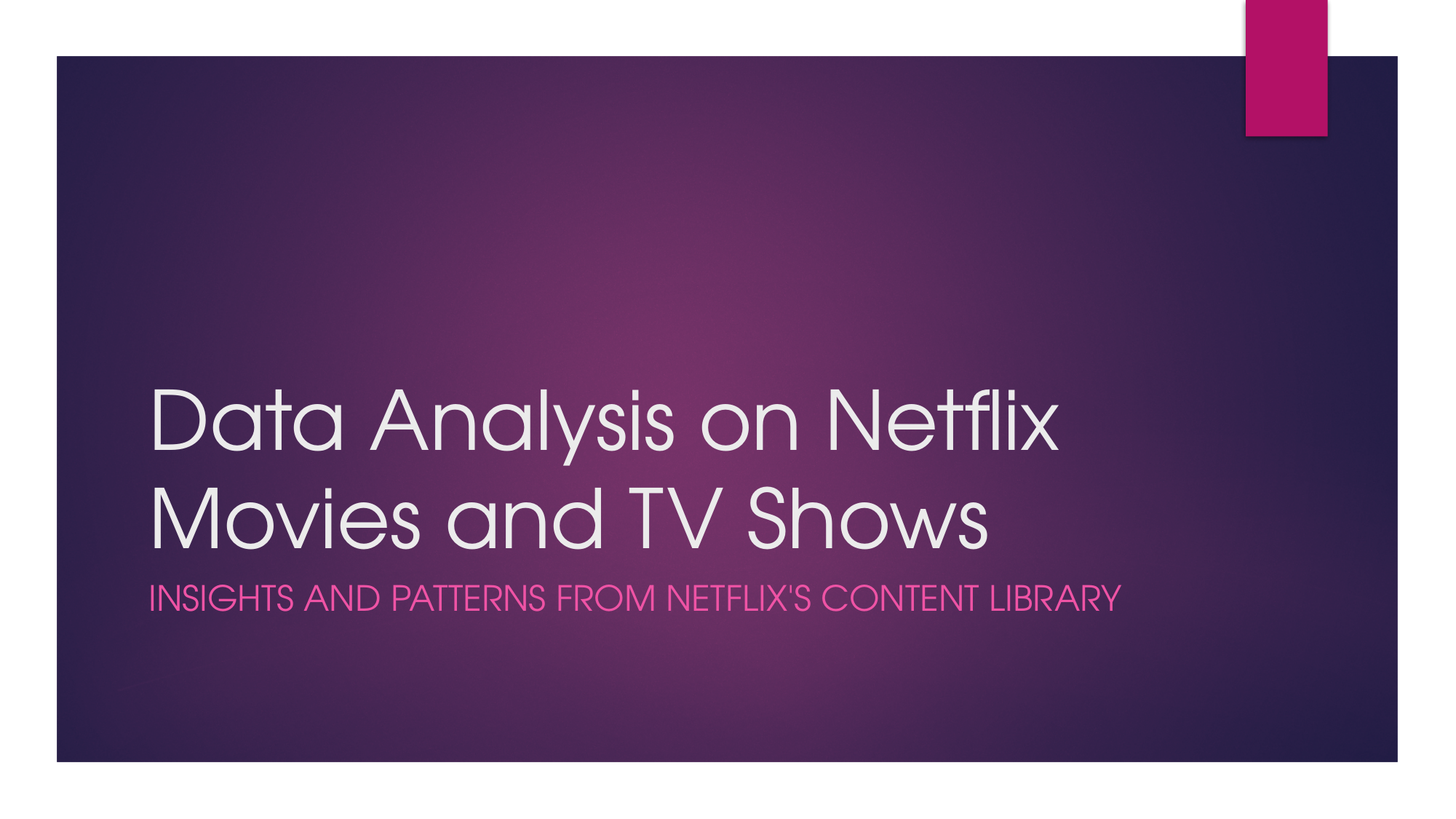

# Data Analysis on Netflix Movies and TV Shows
Insights and Patterns from Netflix's Content Library